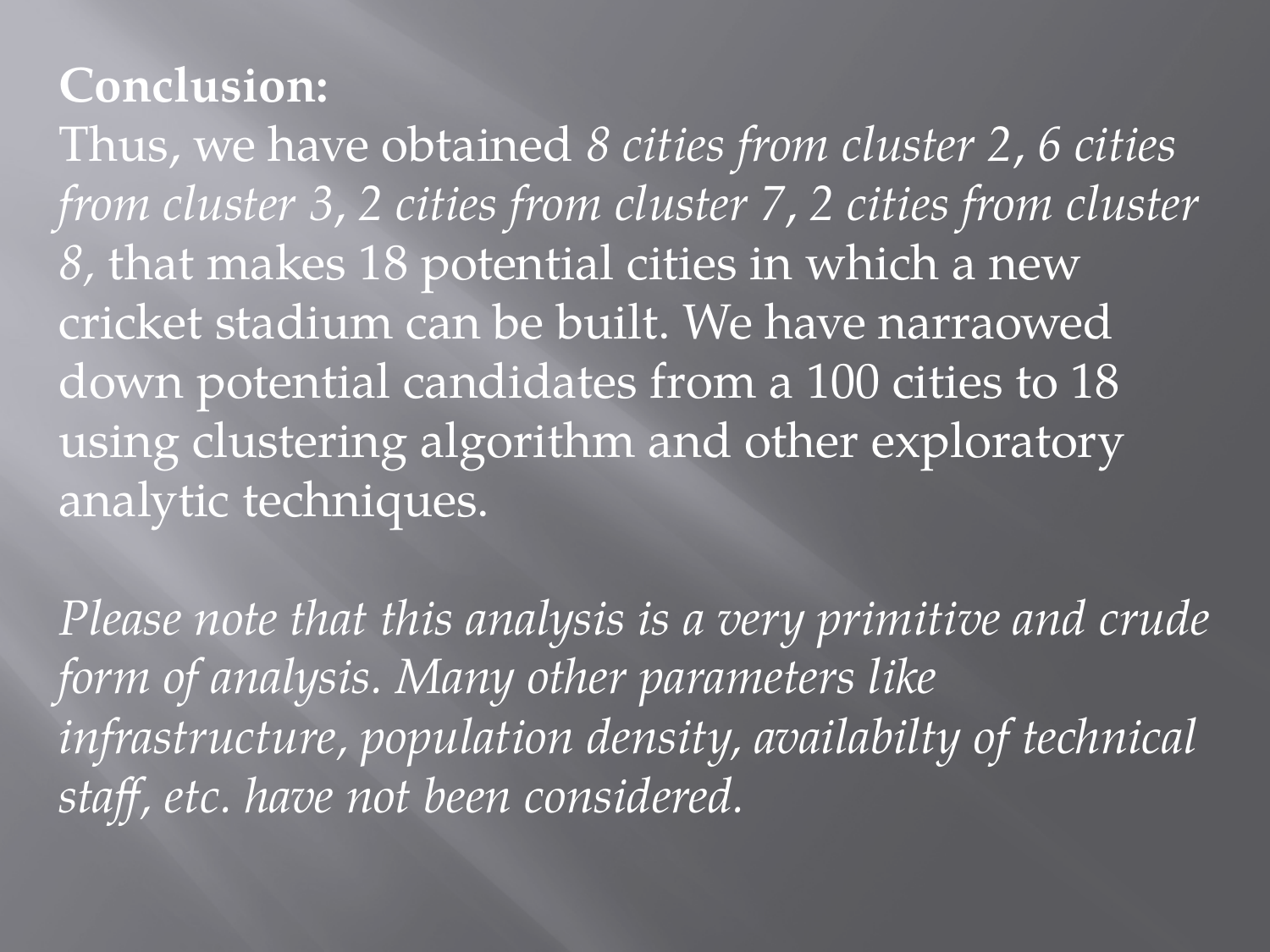

Conclusion:
Thus, we have obtained 8 cities from cluster 2, 6 cities from cluster 3, 2 cities from cluster 7, 2 cities from cluster 8, that makes 18 potential cities in which a new cricket stadium can be built. We have narraowed down potential candidates from a 100 cities to 18 using clustering algorithm and other exploratory analytic techniques.

Please note that this analysis is a very primitive and crude form of analysis. Many other parameters like infrastructure, population density, availabilty of technical staff, etc. have not been considered.